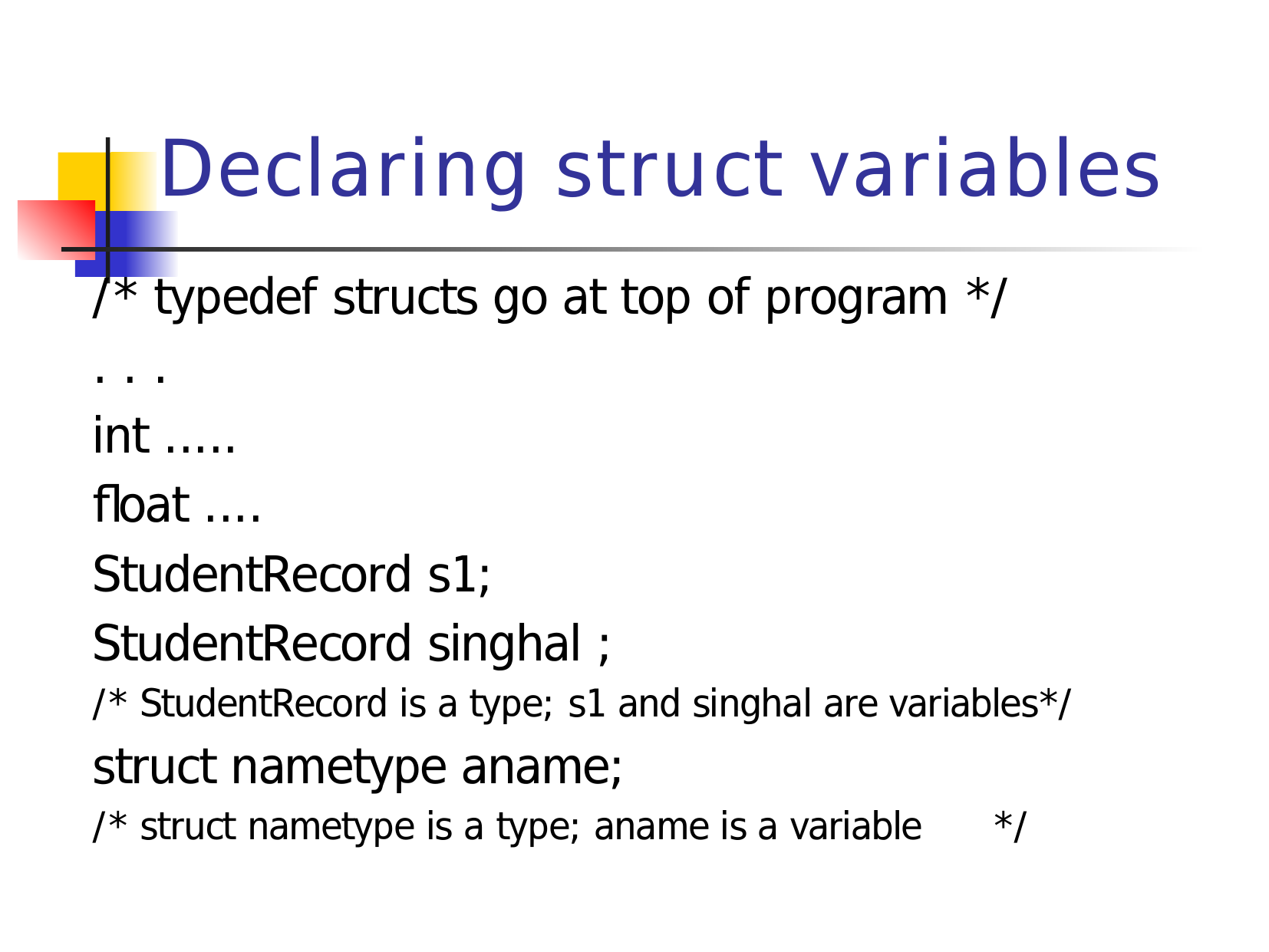

# Declaring struct variables
/* typedef structs go at top of program */
. . .
int .....
float ....
StudentRecord s1;
StudentRecord singhal ;
/* StudentRecord is a type; s1 and singhal are variables*/
struct nametype aname;
/* struct nametype is a type; aname is a variable      */